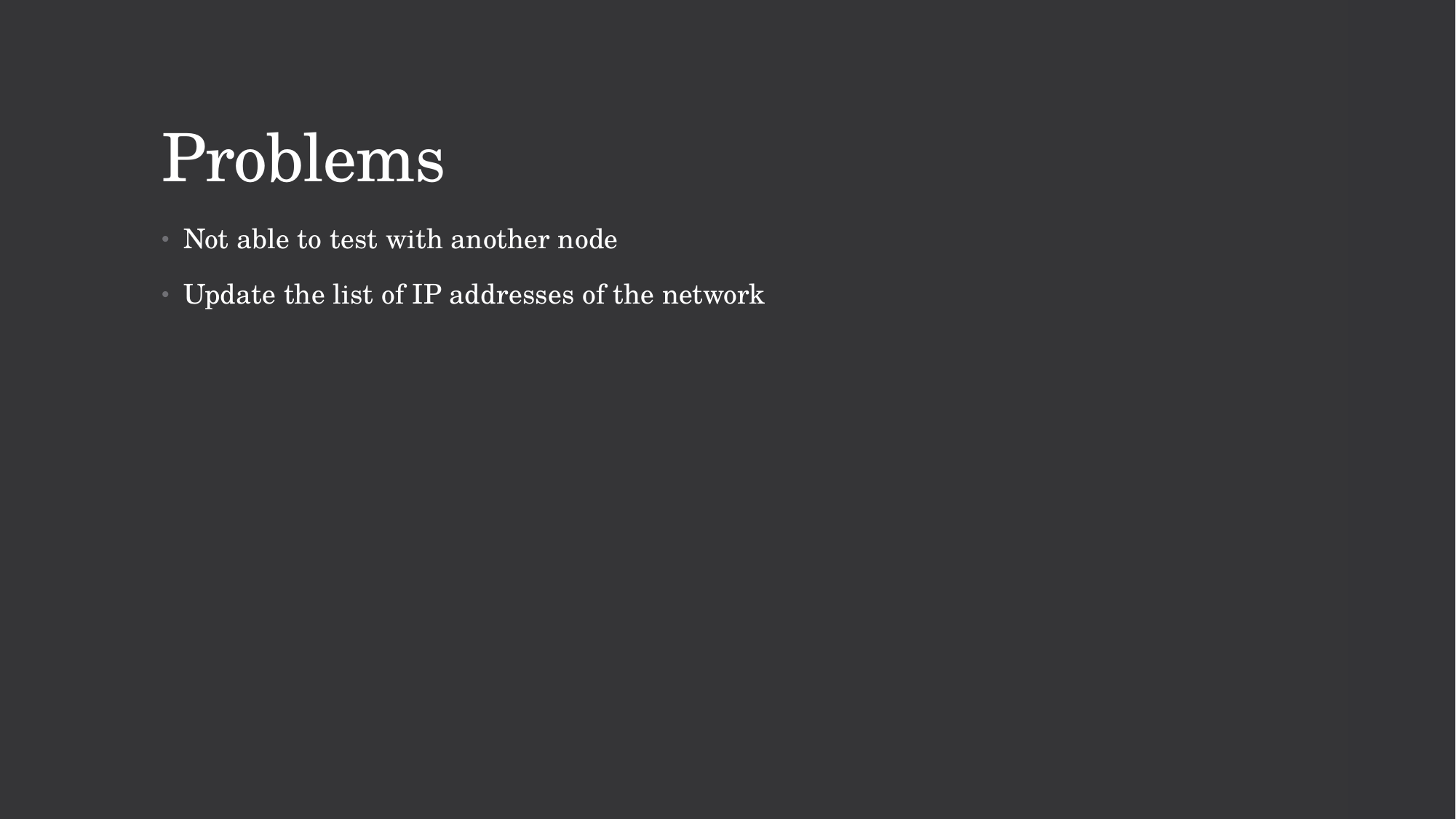

# Problems
Not able to test with another node
Update the list of IP addresses of the network